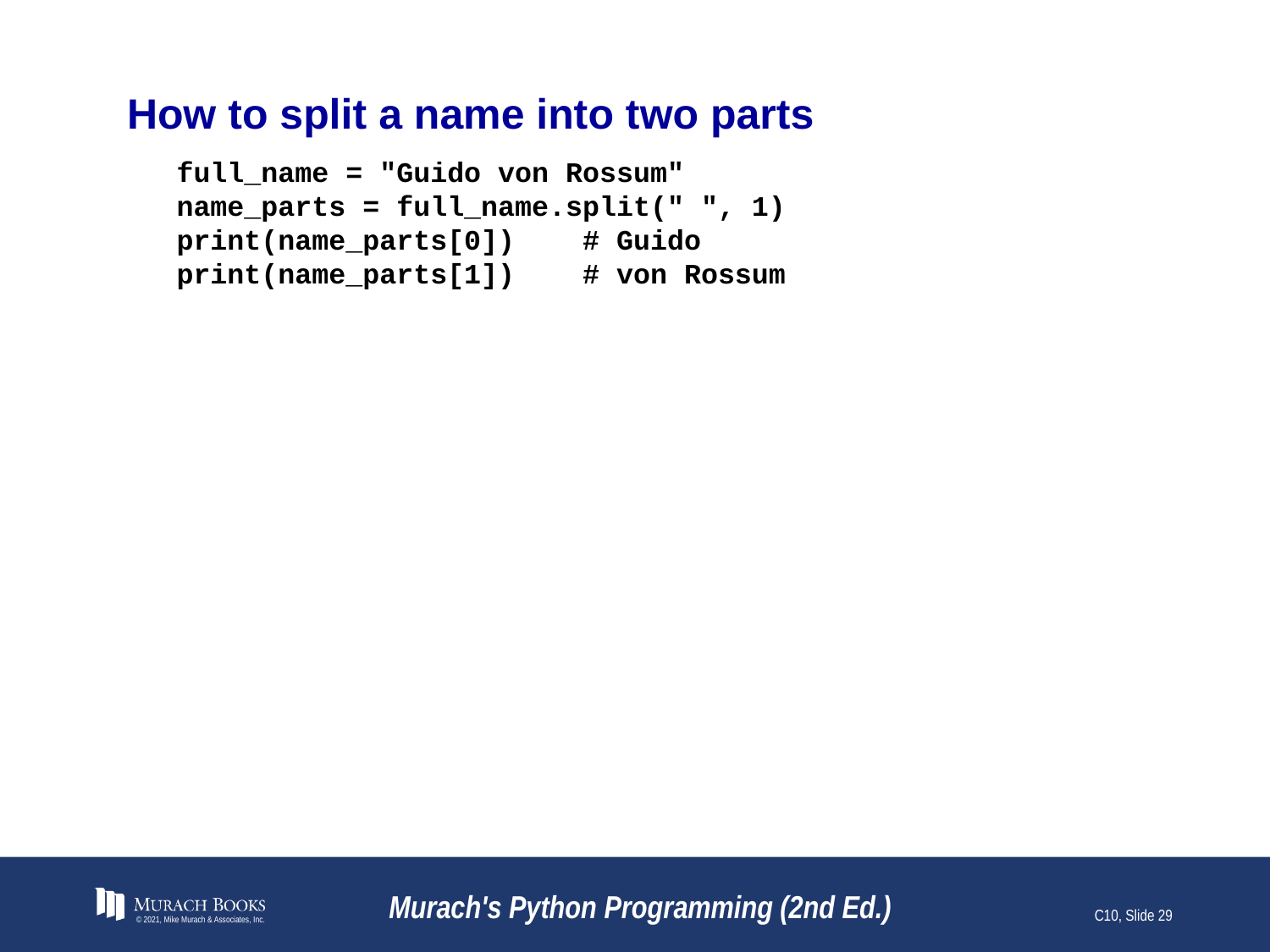

# How to split a name into two parts
full_name = "Guido von Rossum"
name_parts = full_name.split(" ", 1)
print(name_parts[0])    # Guido
print(name_parts[1])    # von Rossum
© 2021, Mike Murach & Associates, Inc.
Murach's Python Programming (2nd Ed.)

C10, Slide 29